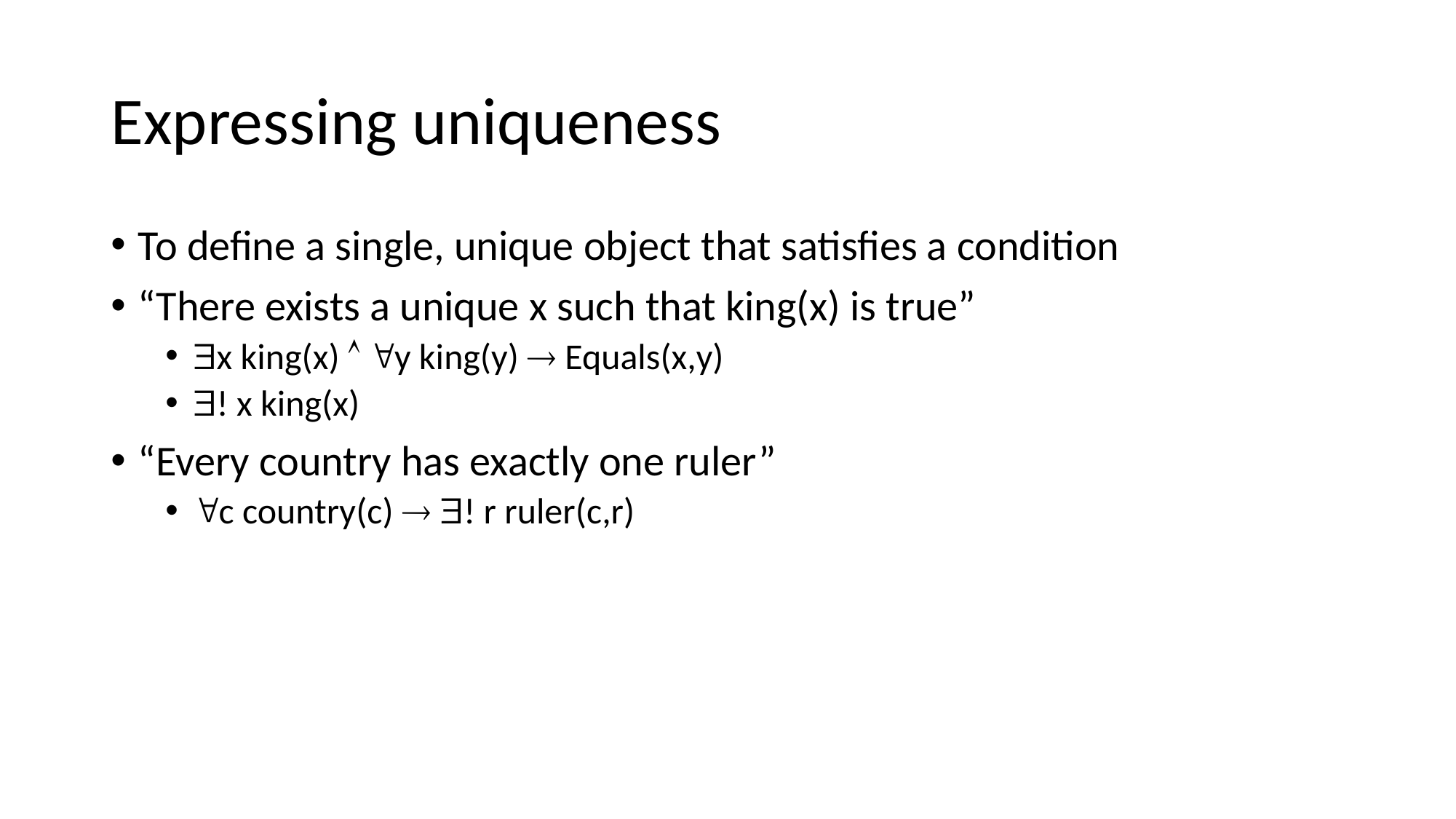

# Expressing uniqueness
To define a single, unique object that satisfies a condition
“There exists a unique x such that king(x) is true”
∃x king(x) ∧ ∀y king(y) → Equals(x,y)
∃! x king(x)
“Every country has exactly one ruler”
∀c country(c) → ∃! r ruler(c,r)